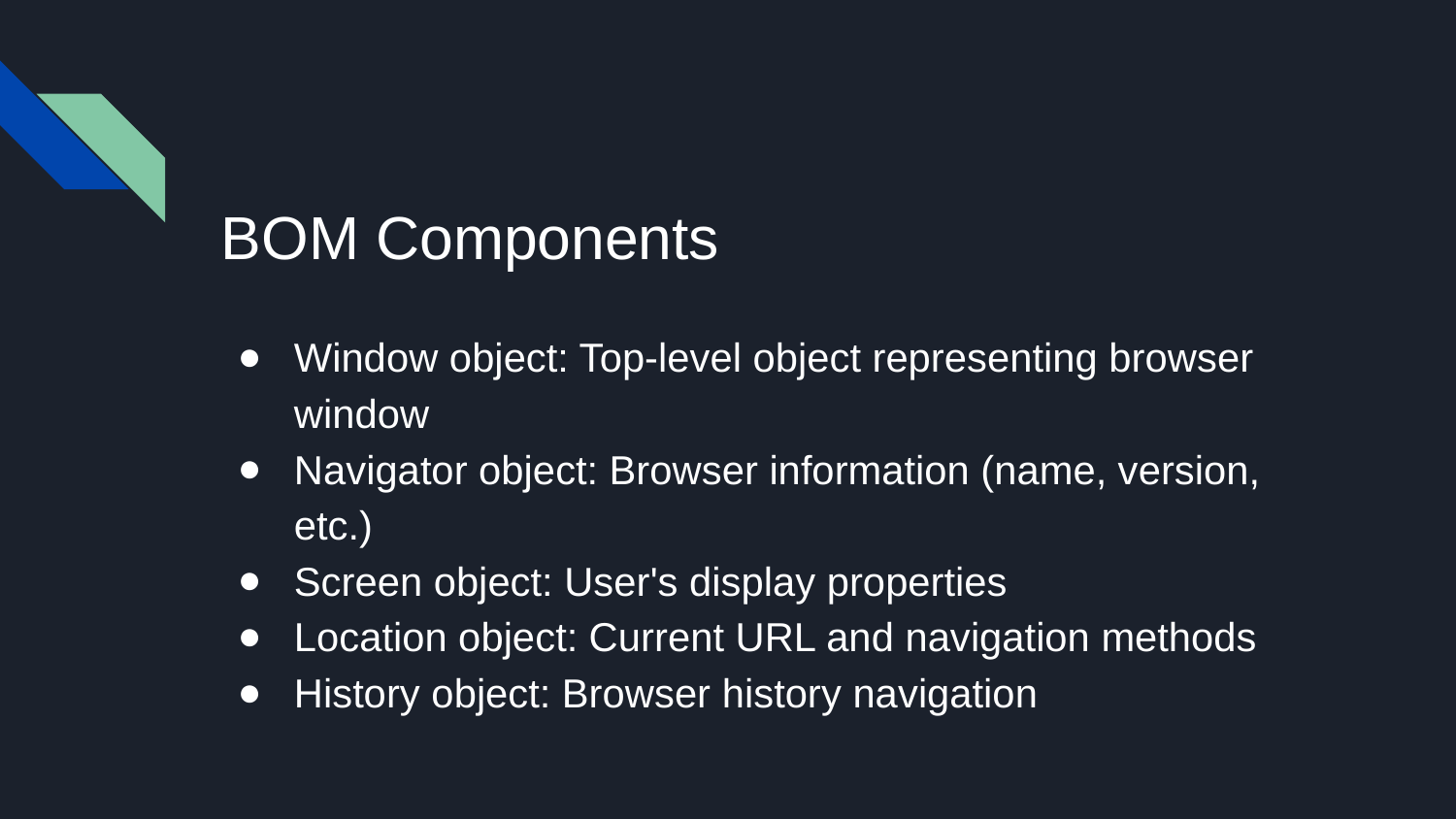

# BOM Components
Window object: Top-level object representing browser window
Navigator object: Browser information (name, version, etc.)
Screen object: User's display properties
Location object: Current URL and navigation methods
History object: Browser history navigation